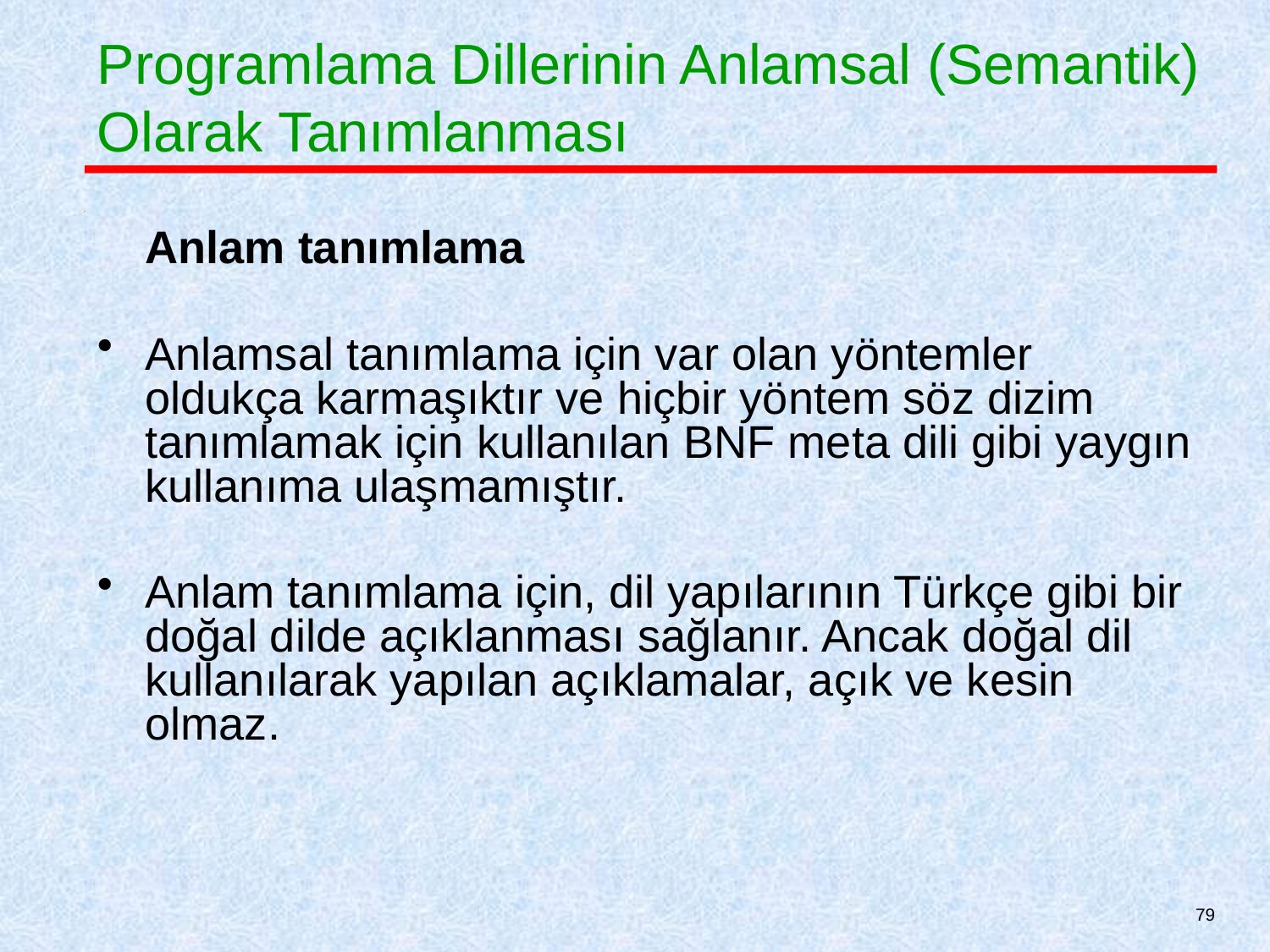

# Programlama Dillerinin Anlamsal (Semantik) Olarak Tanımlanması
	Anlam tanımlama

Anlamsal tanımlama için var olan yöntemler oldukça karmaşıktır ve hiçbir yöntem söz dizim tanımlamak için kullanılan BNF meta dili gibi yaygın kullanıma ulaşmamıştır.

Anlam tanımlama için, dil yapılarının Türkçe gibi bir doğal dilde açıklanması sağlanır. Ancak doğal dil kullanılarak yapılan açıklamalar, açık ve kesin olmaz.

79